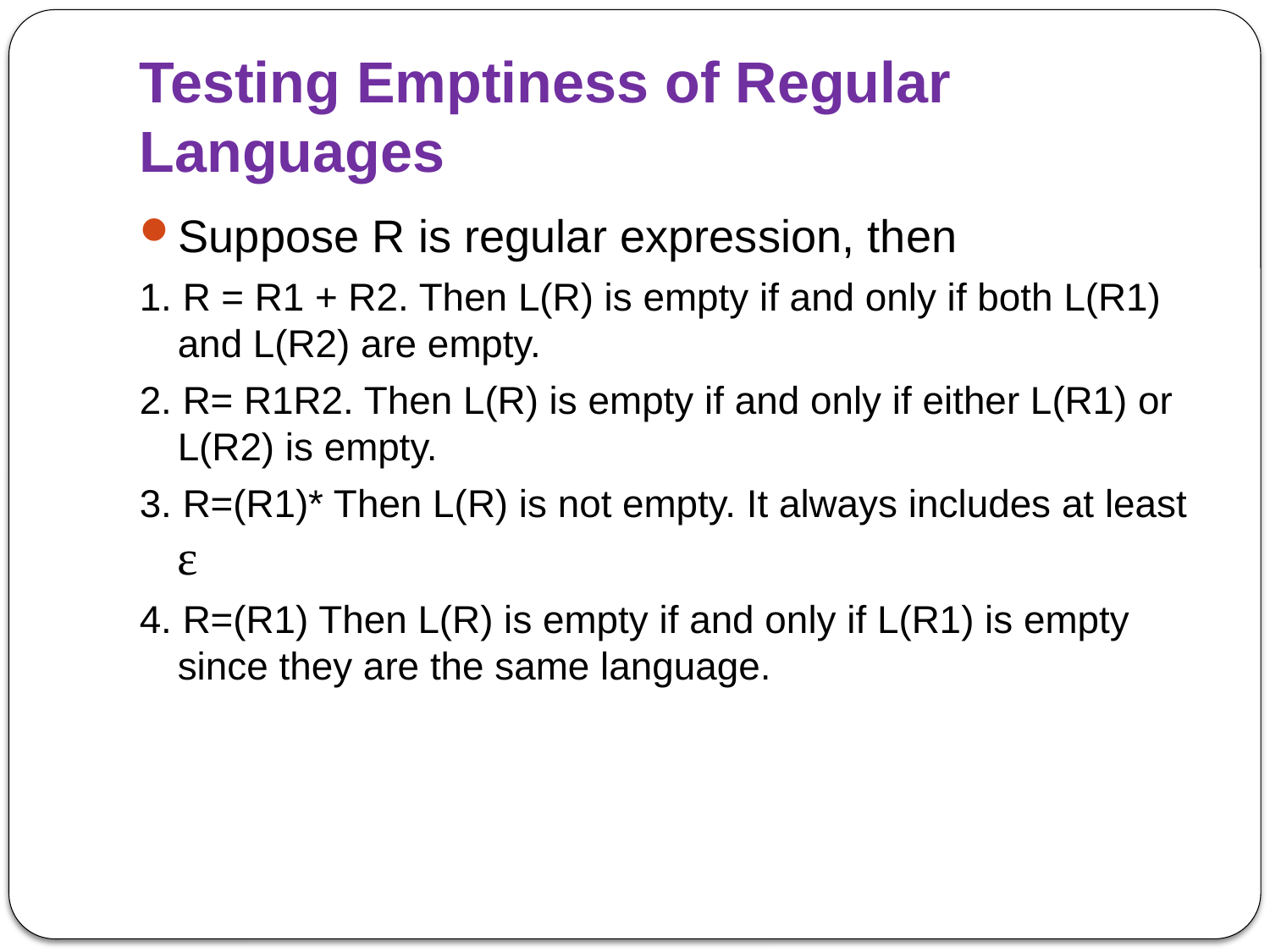

# Testing Emptiness of Regular Languages
Suppose R is regular expression, then
1. R = R1 + R2. Then L(R) is empty if and only if both L(R1) and L(R2) are empty.
2. R= R1R2. Then L(R) is empty if and only if either L(R1) or L(R2) is empty.
3. R=(R1)* Then L(R) is not empty. It always includes at least ε
4. R=(R1) Then L(R) is empty if and only if L(R1) is empty since they are the same language.